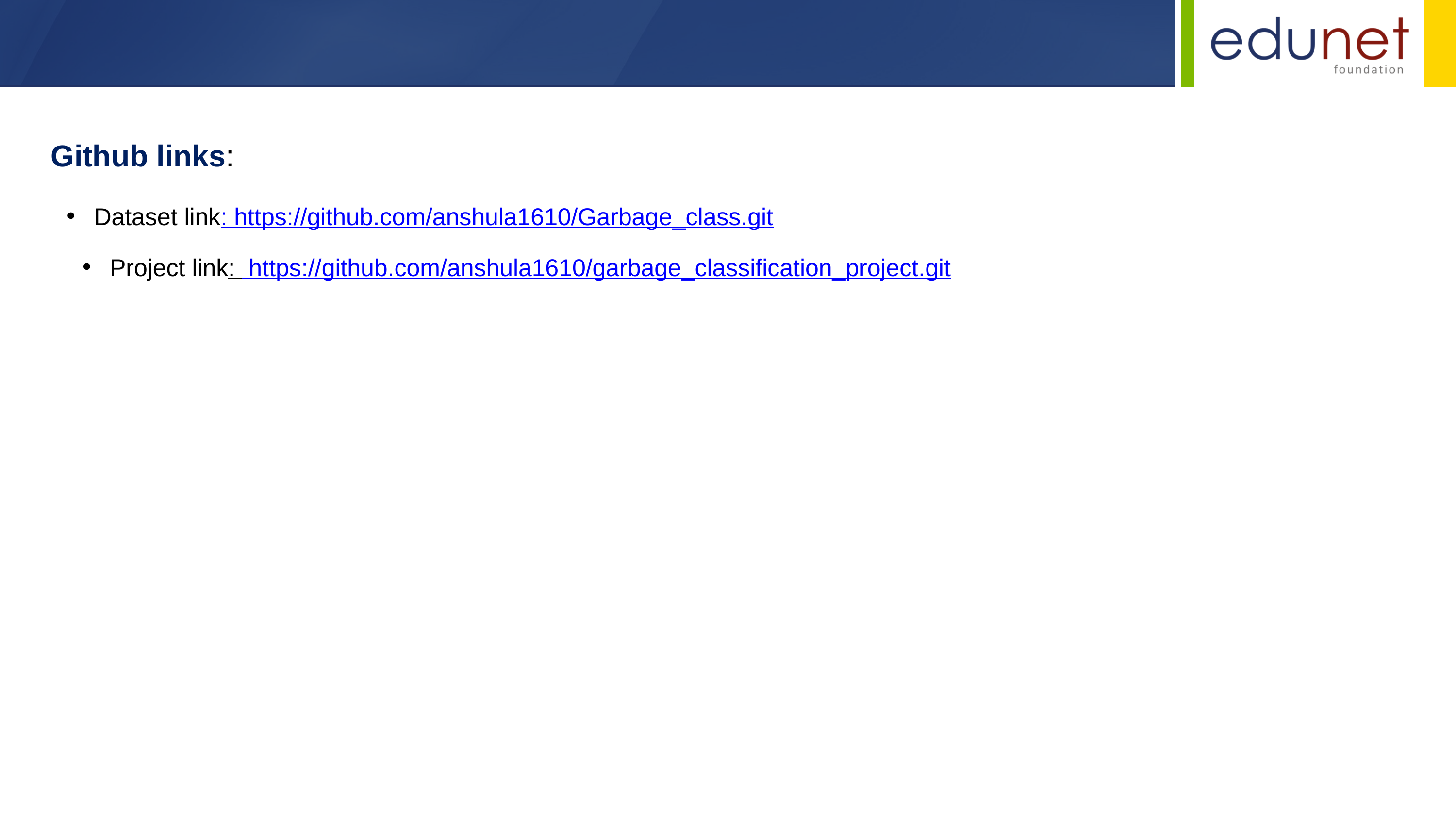

Github links:
Dataset link: https://github.com/anshula1610/Garbage_class.git

Project link:  https://github.com/anshula1610/garbage_classification_project.git